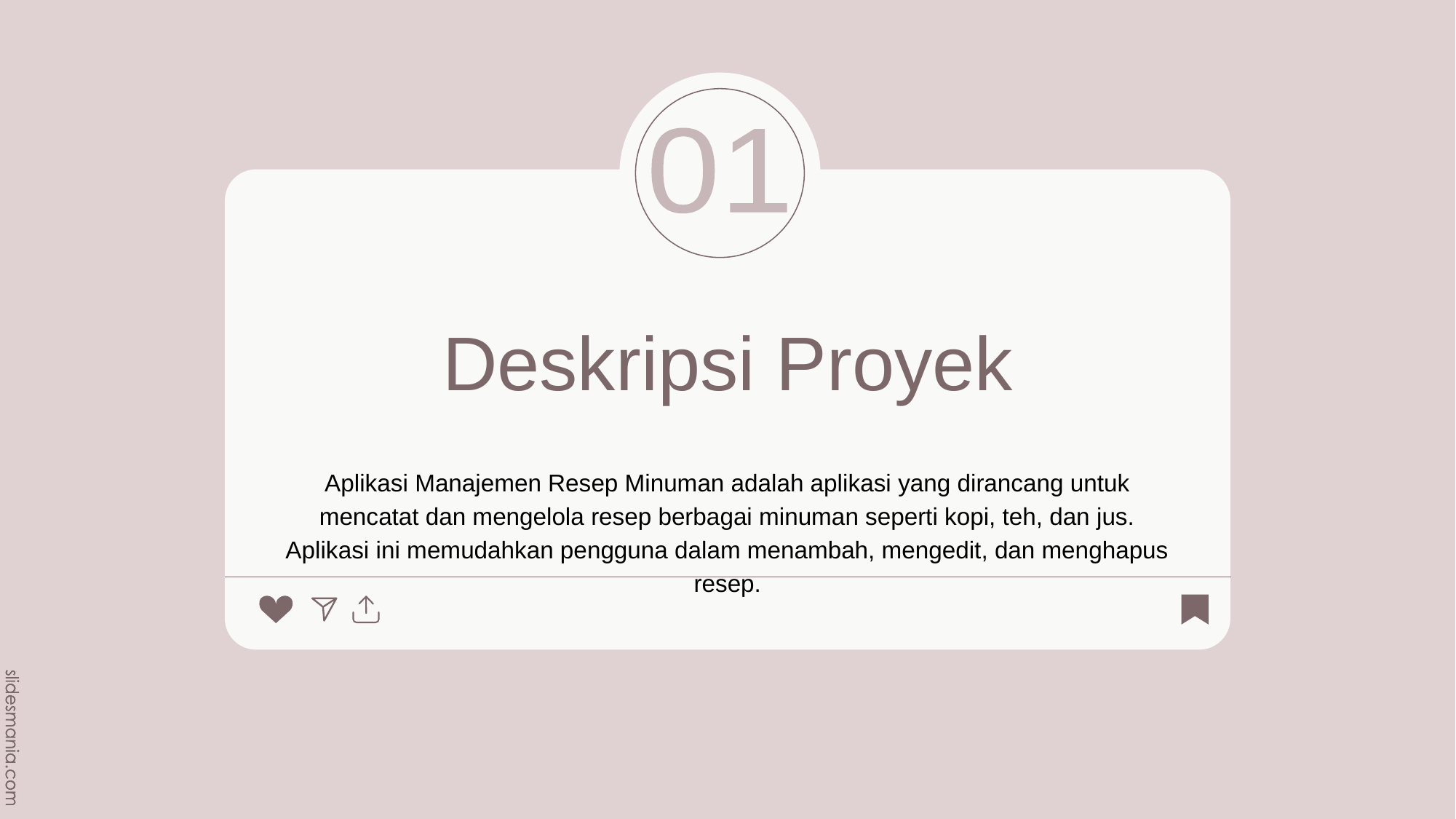

01
# Deskripsi Proyek
Aplikasi Manajemen Resep Minuman adalah aplikasi yang dirancang untuk mencatat dan mengelola resep berbagai minuman seperti kopi, teh, dan jus. Aplikasi ini memudahkan pengguna dalam menambah, mengedit, dan menghapus resep.